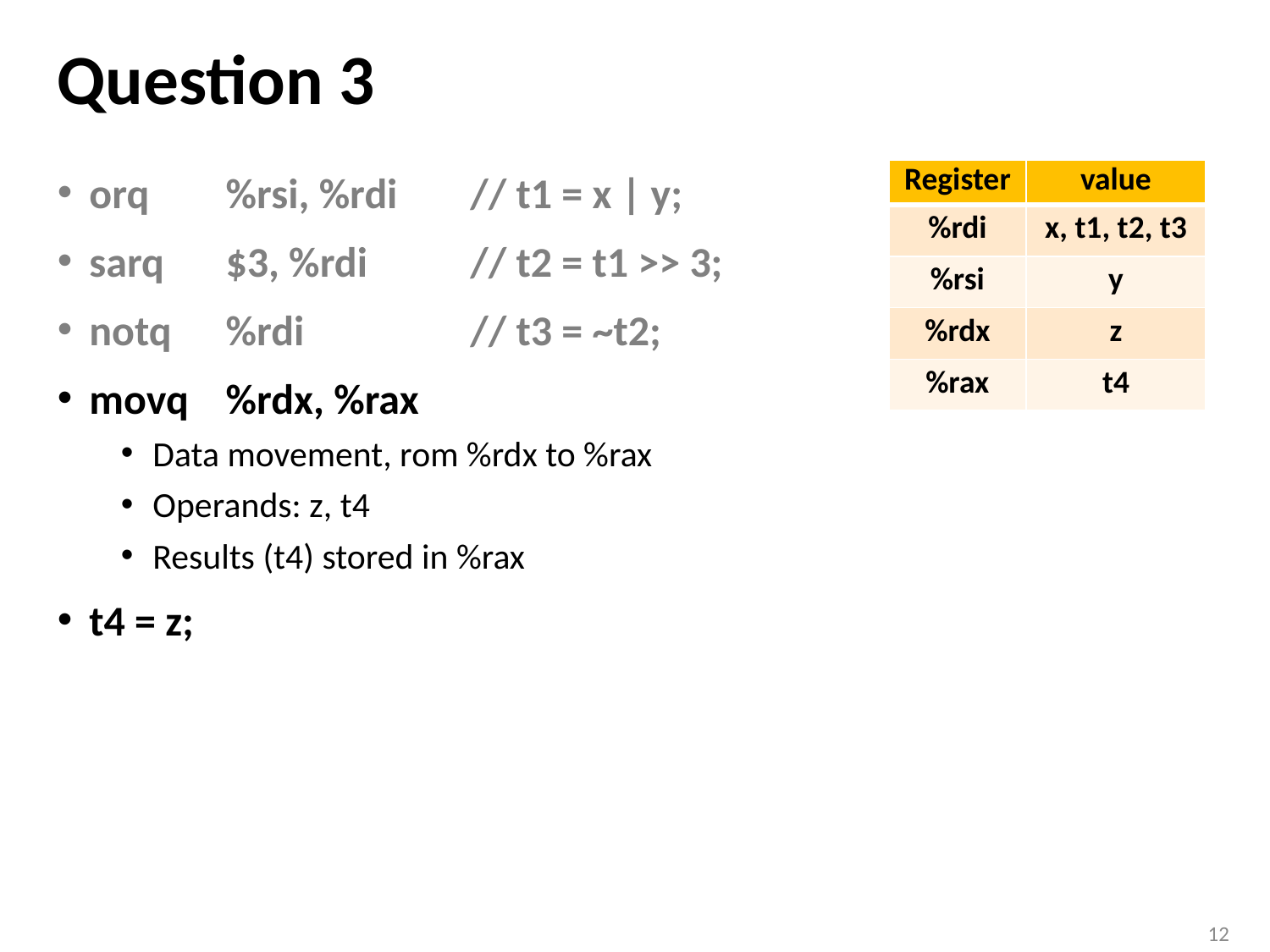

# Question 3
orq	 %rsi, %rdi	// t1 = x | y;
sarq	 $3, %rdi	// t2 = t1 >> 3;
notq	 %rdi		// t3 = ~t2;
movq	 %rdx, %rax
Data movement, rom %rdx to %rax
Operands: z, t4
Results (t4) stored in %rax
t4 = z;
| Register | value |
| --- | --- |
| %rdi | x, t1, t2, t3 |
| %rsi | y |
| %rdx | z |
| %rax | t4 |
12